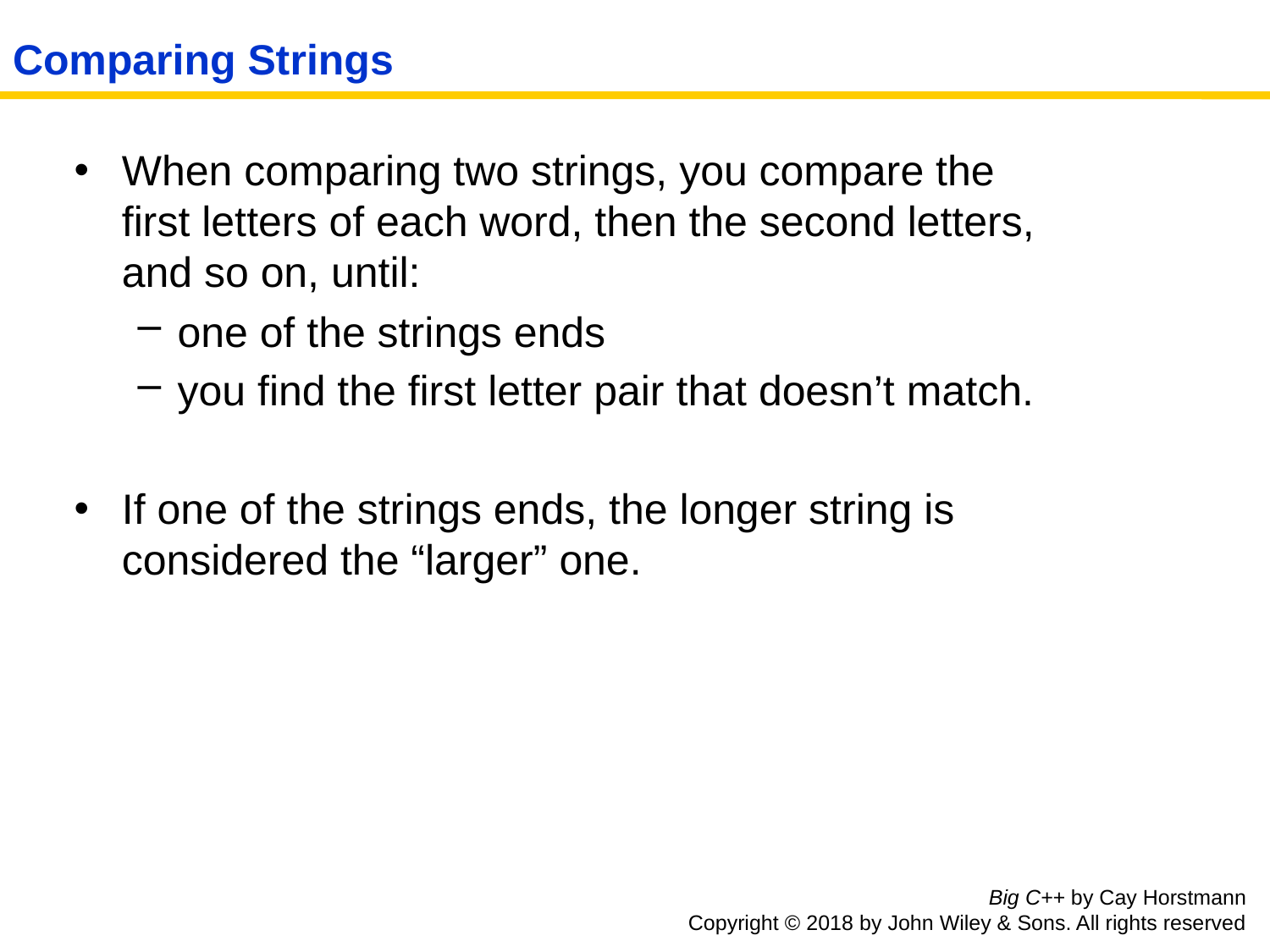

Comparing Strings
When comparing two strings, you compare the first letters of each word, then the second letters, and so on, until:
one of the strings ends
you find the first letter pair that doesn’t match.

If one of the strings ends, the longer string is considered the “larger” one.

Big C++ by Cay Horstmann
Copyright © 2018 by John Wiley & Sons. All rights reserved